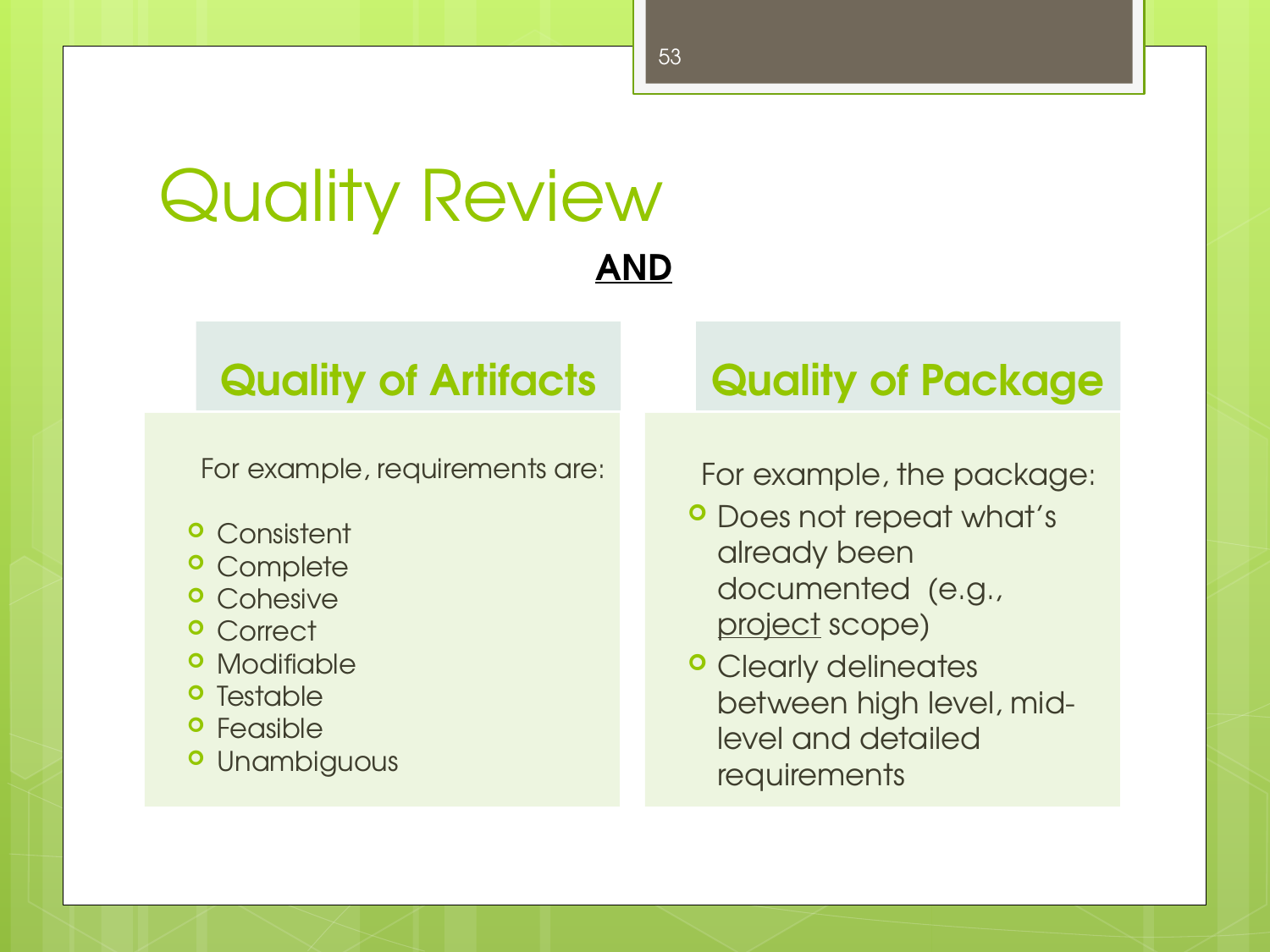

53
# Quality Review
AND
Quality of Artifacts
Quality of Package
For example, requirements are:
Consistent
Complete
Cohesive
Correct
Modifiable
Testable
Feasible
Unambiguous
For example, the package:
Does not repeat what’s already been documented  (e.g., project scope)
Clearly delineates between high level, mid-level and detailed requirements